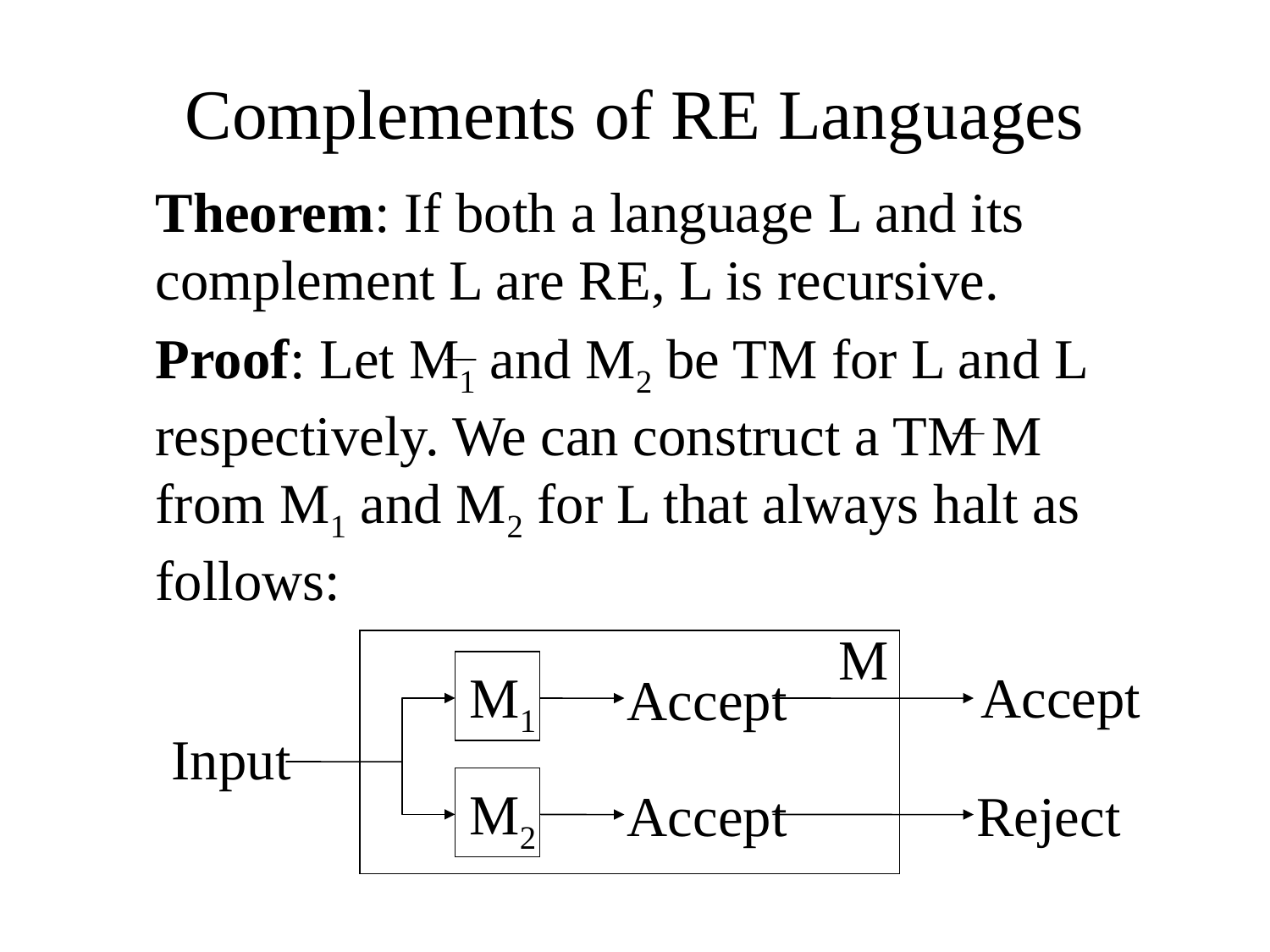

# Complements of RE Languages
Theorem: If both a language L and its complement L are RE, L is recursive.
Proof: Let M1 and M2 be TM for L and L respectively. We can construct a TM M from M1 and M2 for L that always halt as follows:

M

M1
Accept
Accept

Input

M2
Accept
Reject